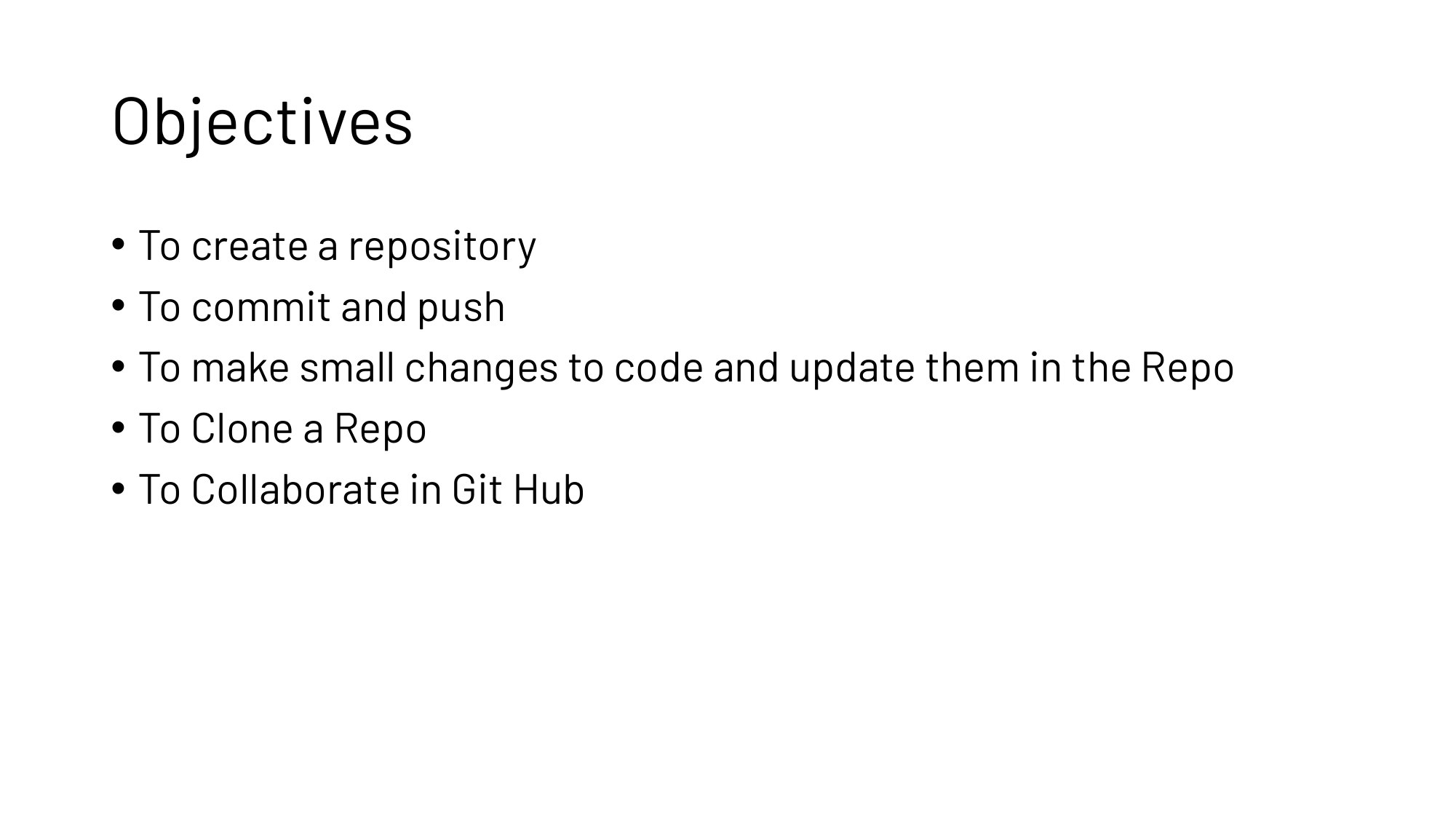

# Objectives
To create a repository
To commit and push
To make small changes to code and update them in the Repo
To Clone a Repo
To Collaborate in Git Hub